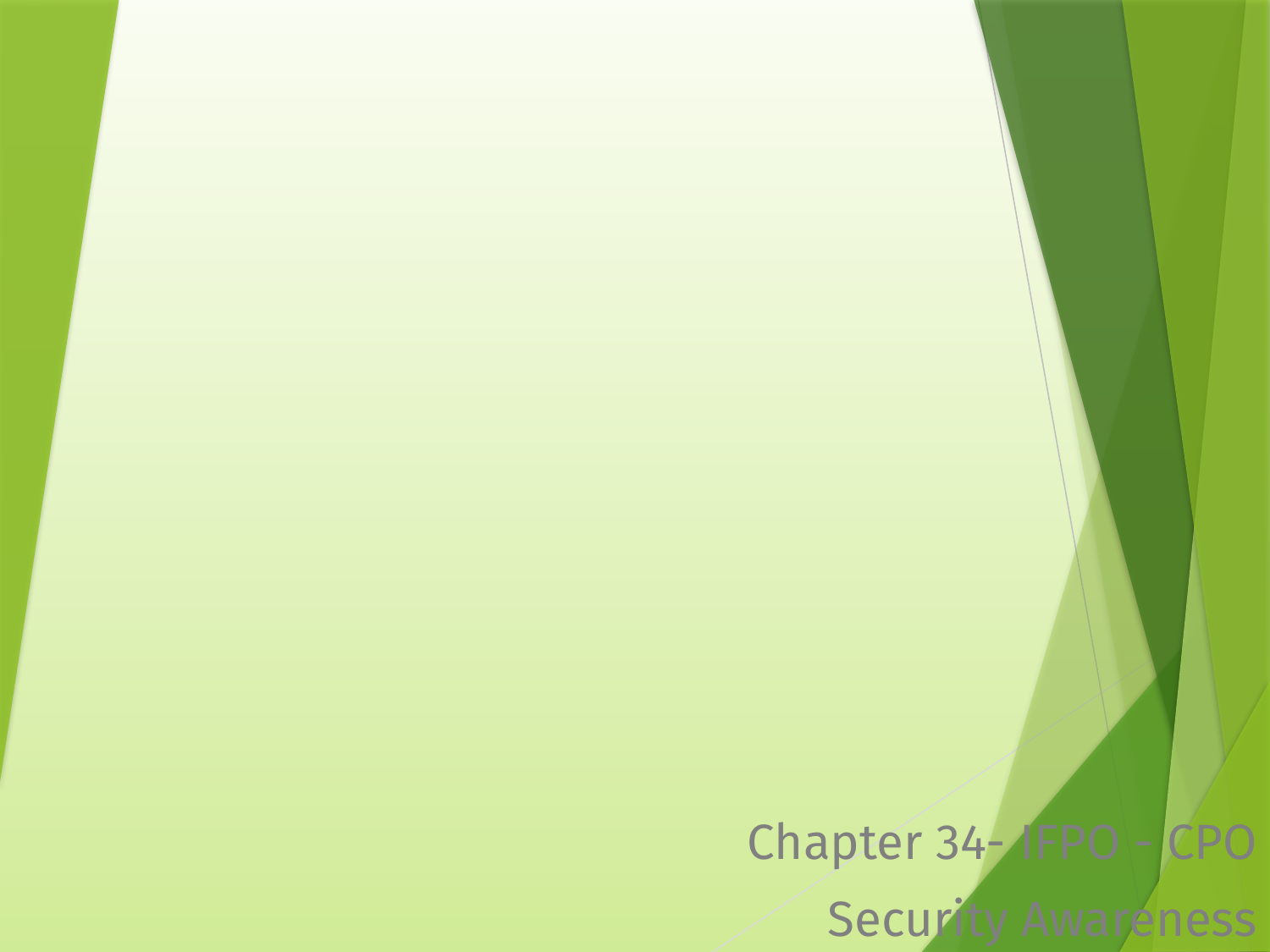

Chapter 34- IFPO - CPO
Security Awareness
1